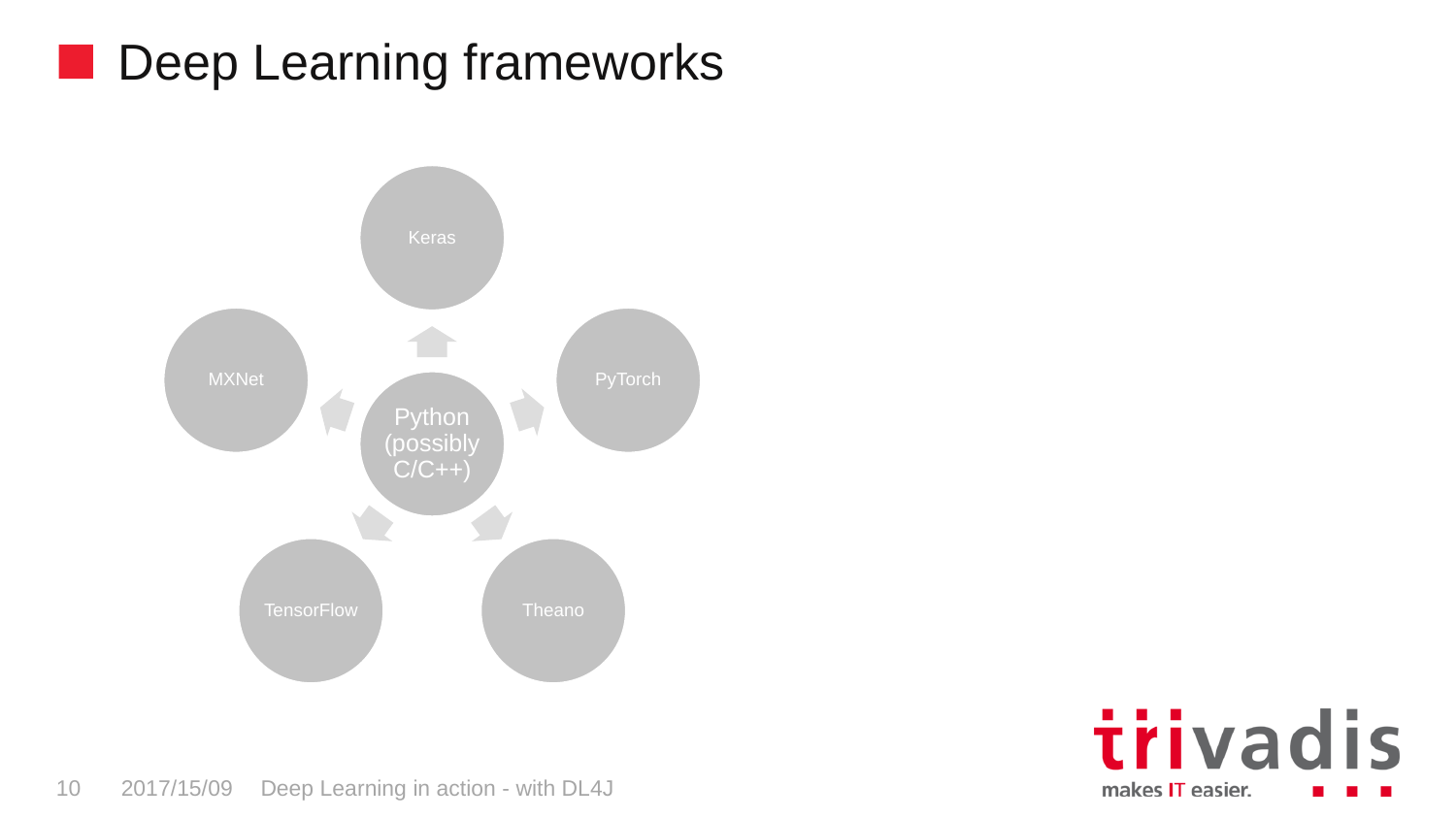

# Deep Learning frameworks
Python (possibly C/C++)

Keras

PyTorch

Theano

TensorFlow

MXNet
10
2017/15/09
Deep Learning in action - with DL4J